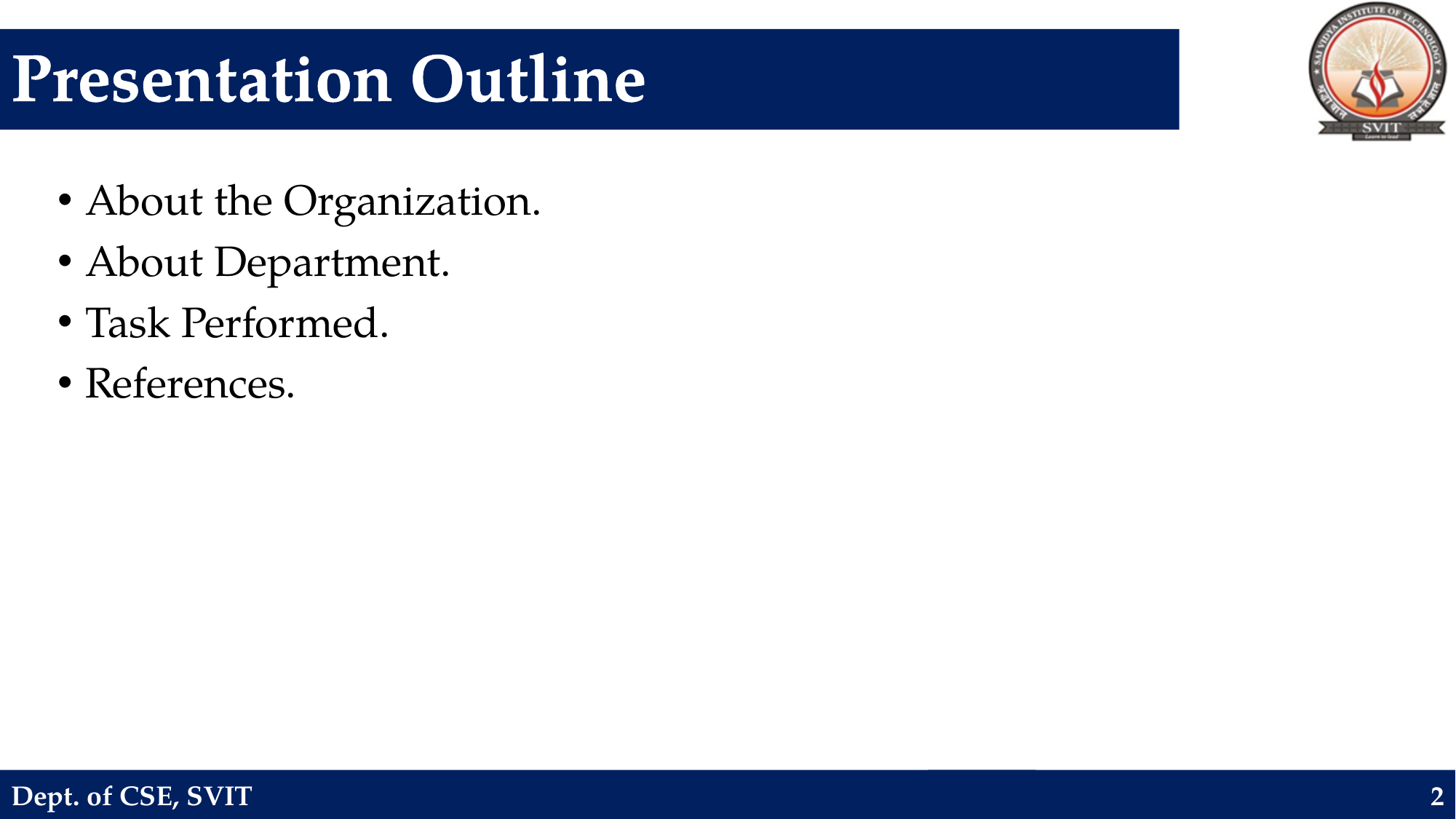

# Presentation Outline
About the Organization.
About Department.
Task Performed.
References.
Dept. of CSE, SVIT
2
Dept. of ISE, SVIT